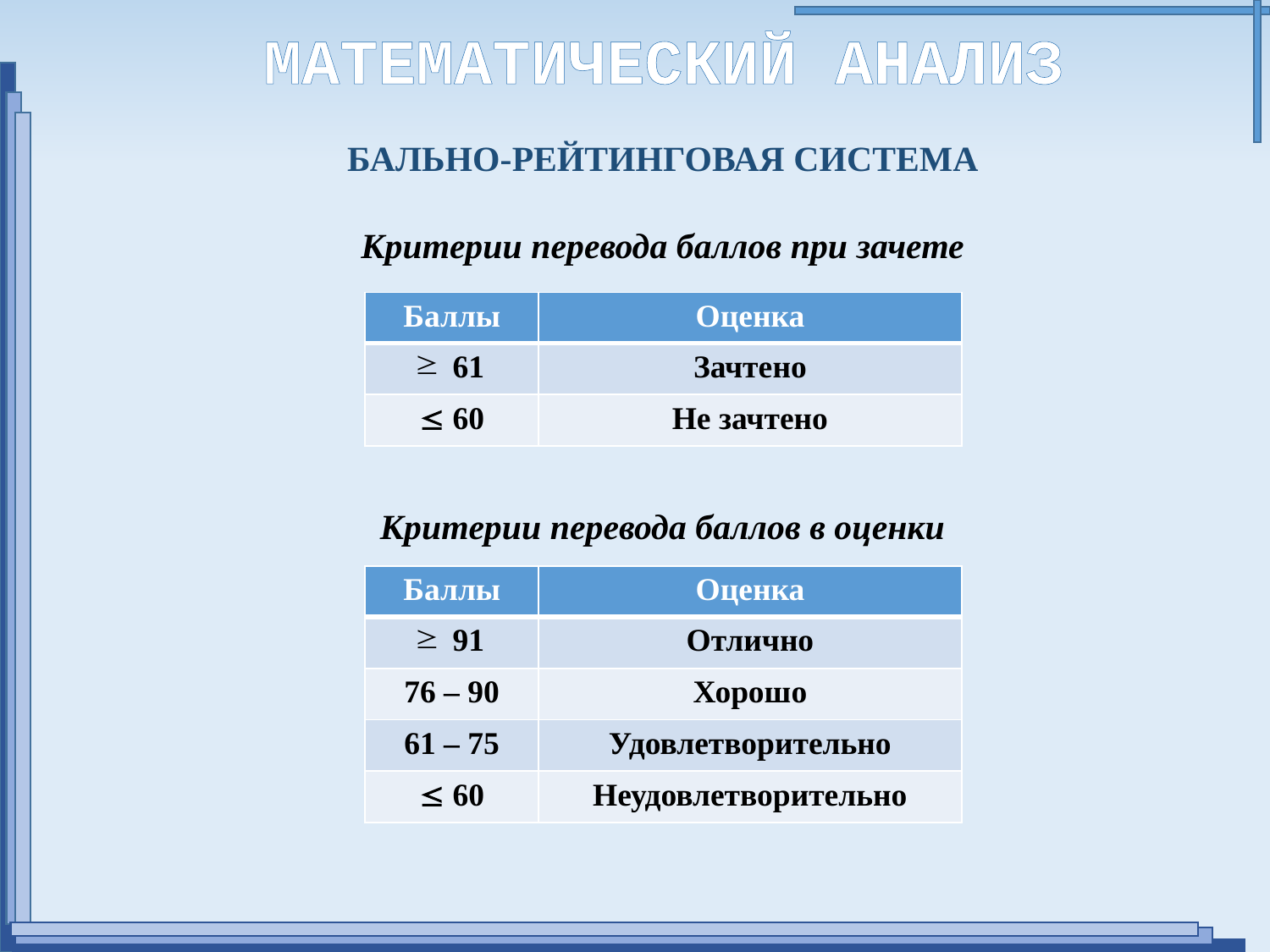

МАТЕМАТИЧЕСКИЙ АНАЛИЗ

БАЛЬНО-РЕЙТИНГОВАЯ СИСТЕМА

Критерии перевода баллов при зачете
| Баллы | Оценка |
| --- | --- |
| 61 | Зачтено |
| ≤ 60 | Не зачтено |
Критерии перевода баллов в оценки
| Баллы | Оценка |
| --- | --- |
| 91 | Отлично |
| 76 – 90 | Хорошо |
| 61 – 75 | Удовлетворительно |
| ≤ 60 | Неудовлетворительно |